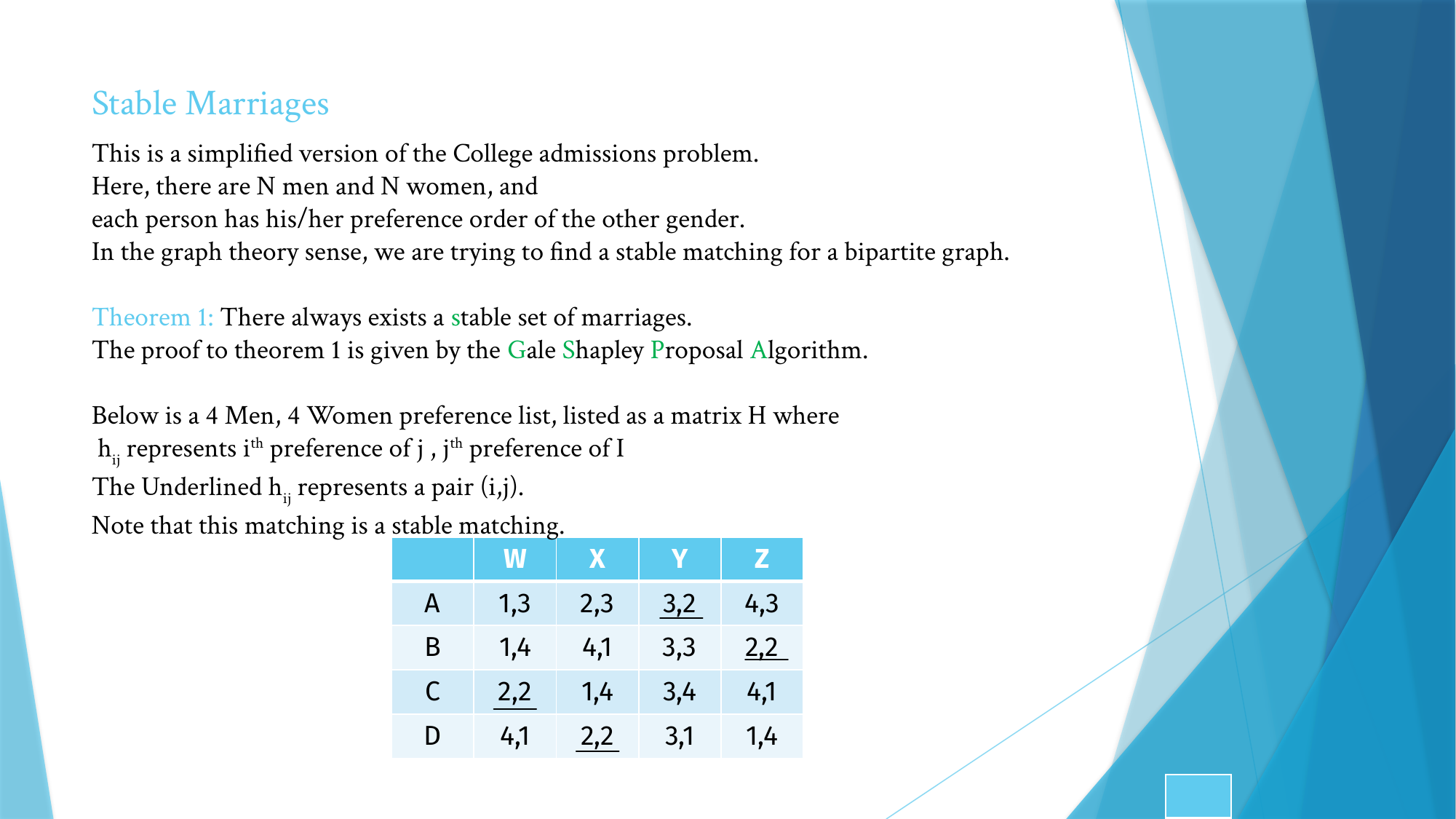

# Stable Marriages
This is a simplified version of the College admissions problem.
Here, there are N men and N women, and
each person has his/her preference order of the other gender.
In the graph theory sense, we are trying to find a stable matching for a bipartite graph.

Theorem 1: There always exists a stable set of marriages.
The proof to theorem 1 is given by the Gale Shapley Proposal Algorithm.

Below is a 4 Men, 4 Women preference list, listed as a matrix H where
 hij represents ith preference of j , jth preference of I
The Underlined hij represents a pair (i,j).
Note that this matching is a stable matching.
|  | W | X | Y | Z |
| --- | --- | --- | --- | --- |
| A | 1,3 | 2,3 | 3,2 | 4,3 |
| B | 1,4 | 4,1 | 3,3 | 2,2 |
| C | 2,2 | 1,4 | 3,4 | 4,1 |
| D | 4,1 | 2,2 | 3,1 | 1,4 |
|  |
| --- |